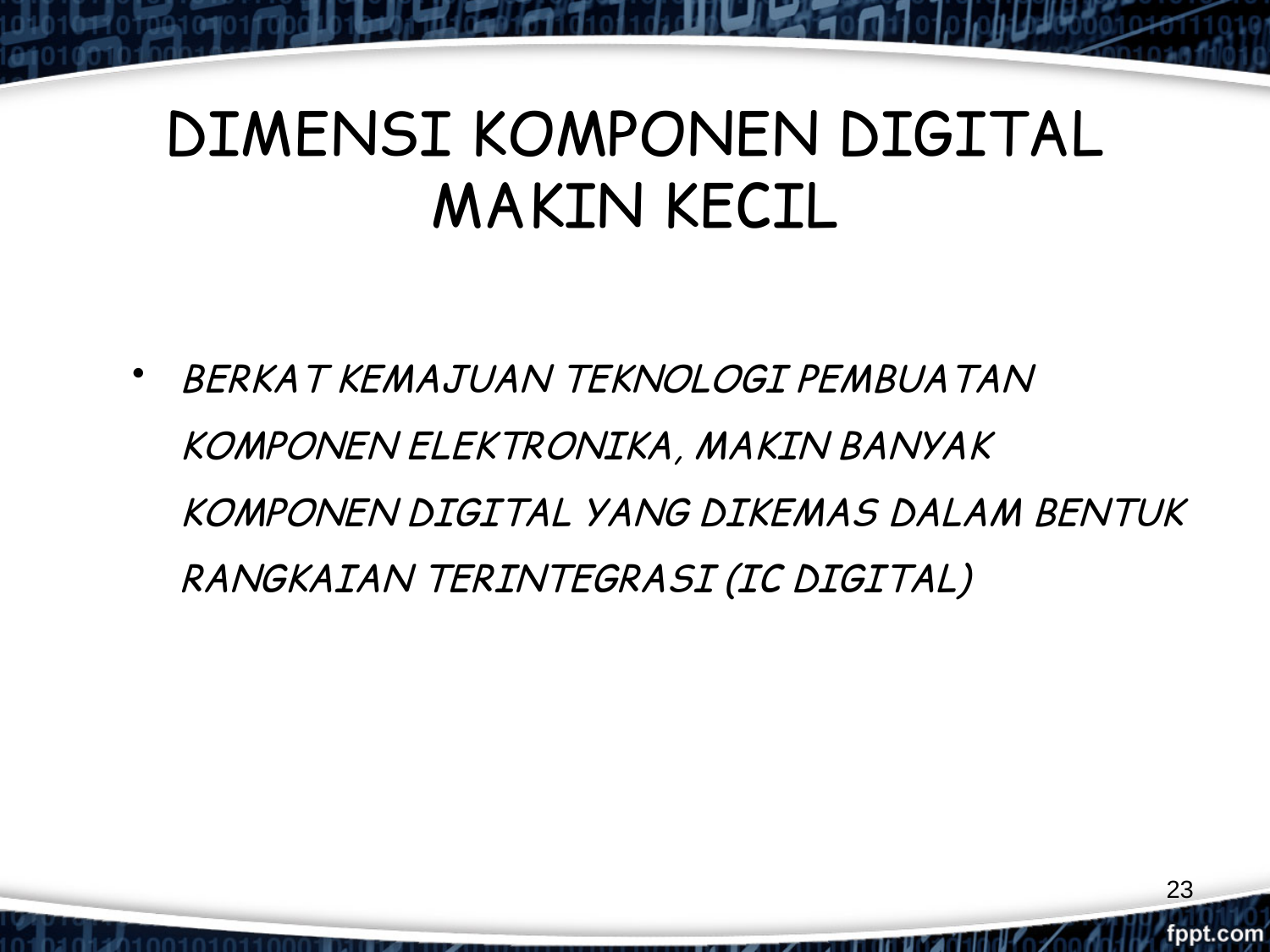

# DIMENSI KOMPONEN DIGITAL MAKIN KECIL
BERKAT KEMAJUAN TEKNOLOGI PEMBUATAN KOMPONEN ELEKTRONIKA, MAKIN BANYAK KOMPONEN DIGITAL YANG DIKEMAS DALAM BENTUK RANGKAIAN TERINTEGRASI (IC DIGITAL)
23